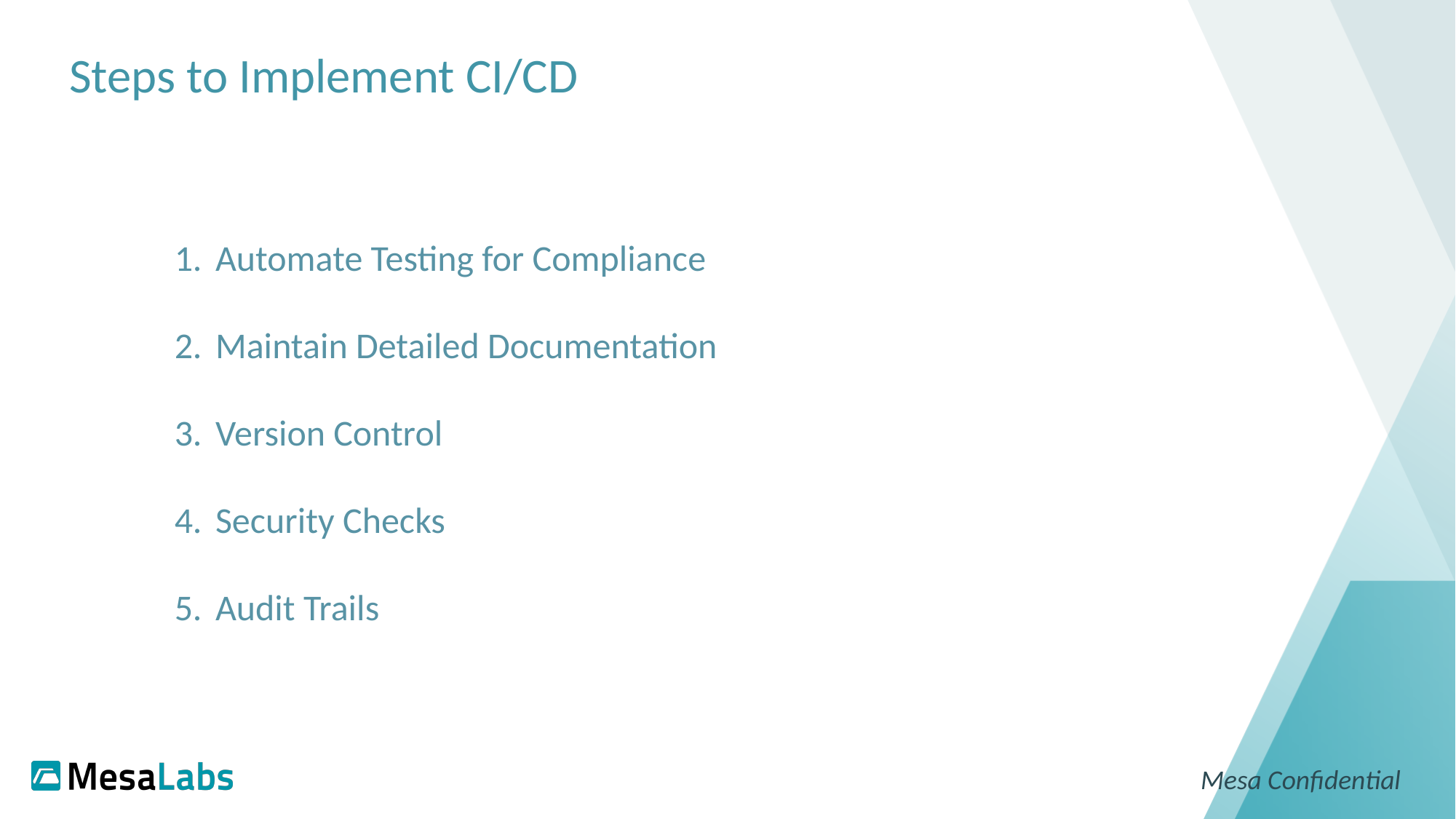

# Steps to Implement CI/CD
Automate Testing for Compliance
Maintain Detailed Documentation
Version Control
Security Checks
Audit Trails
Mesa Confidential